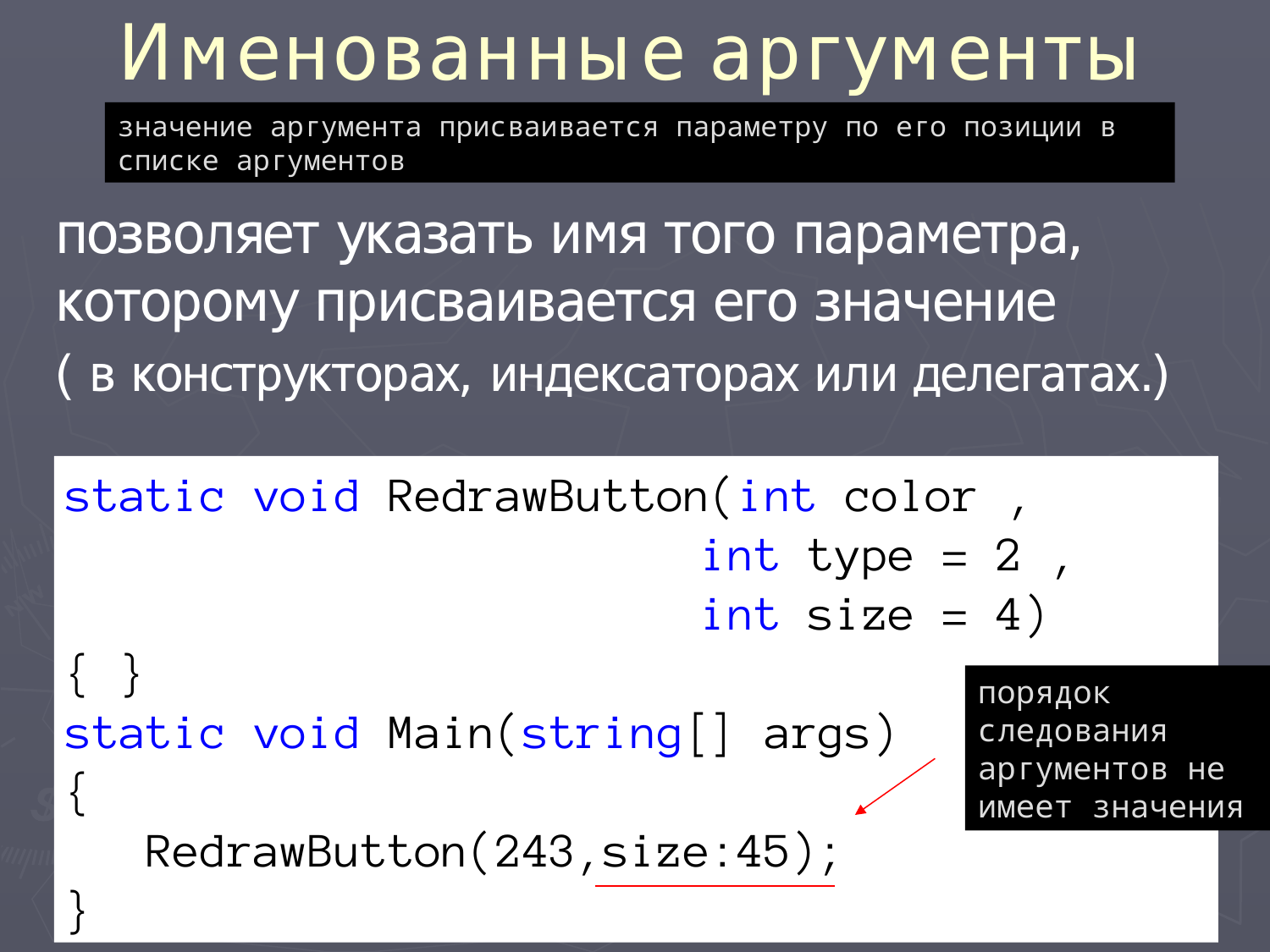

# Именованные аргументы
значение аргумента присваивается параметру по его позиции в списке аргументов
позволяет указать имя того параметра, которому присваивается его значение
( в конструкторах, индексаторах или делегатах.)
static void RedrawButton(int color ,
					int type = 2 ,
					int size = 4)
{ }
static void Main(string[] args)
{
   RedrawButton(243,size:45);
}
порядок следования аргументов не имеет значения
134